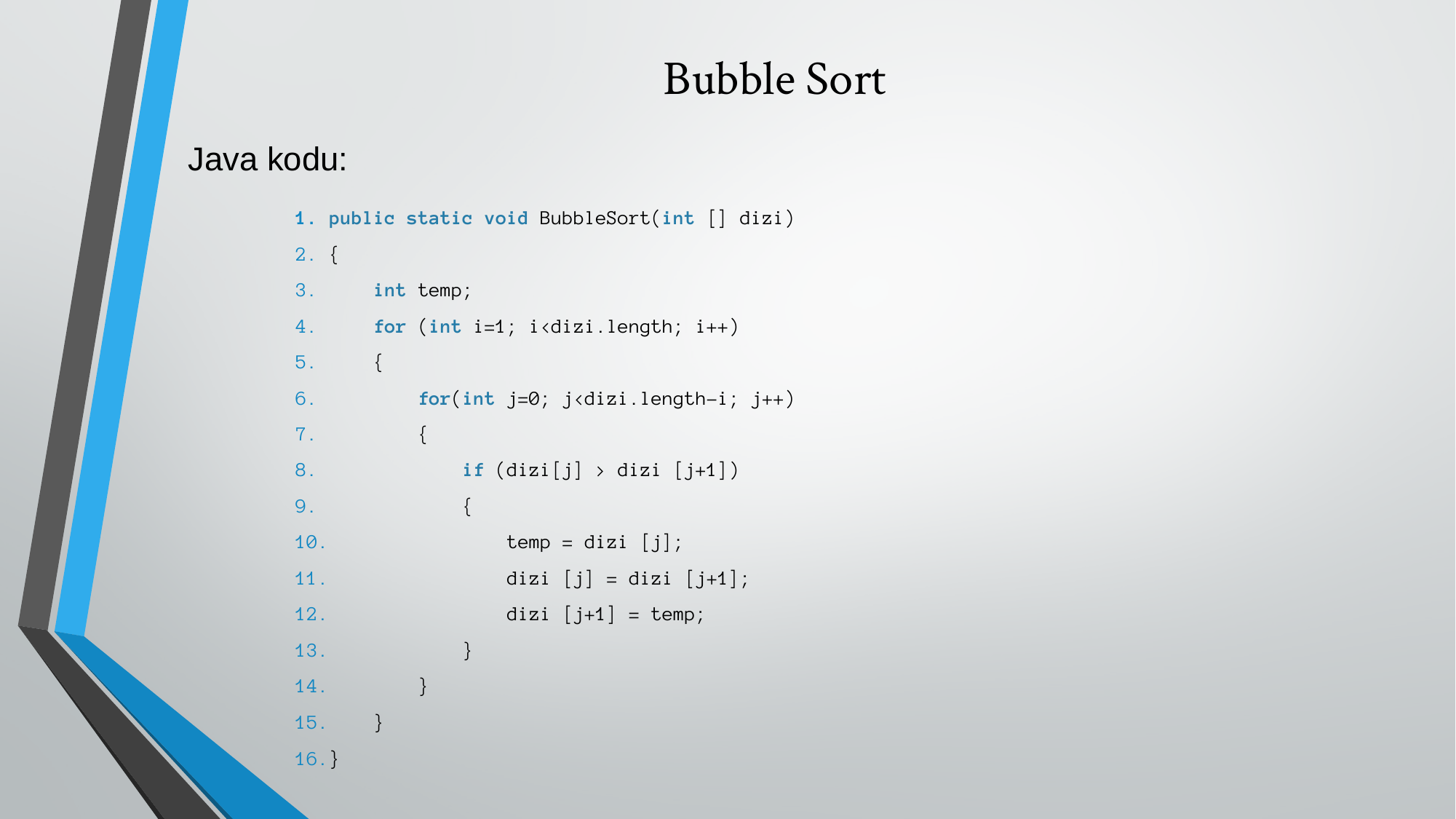

# Bubble Sort
Java kodu:

public static void BubbleSort(int [] dizi)
{
    int temp;
    for (int i=1; i<dizi.length; i++)
    {
        for(int j=0; j<dizi.length-i; j++)
        {
            if (dizi[j] > dizi [j+1])
            {
                temp = dizi [j];
                dizi [j] = dizi [j+1];
                dizi [j+1] = temp;
            }
        }
    }
}